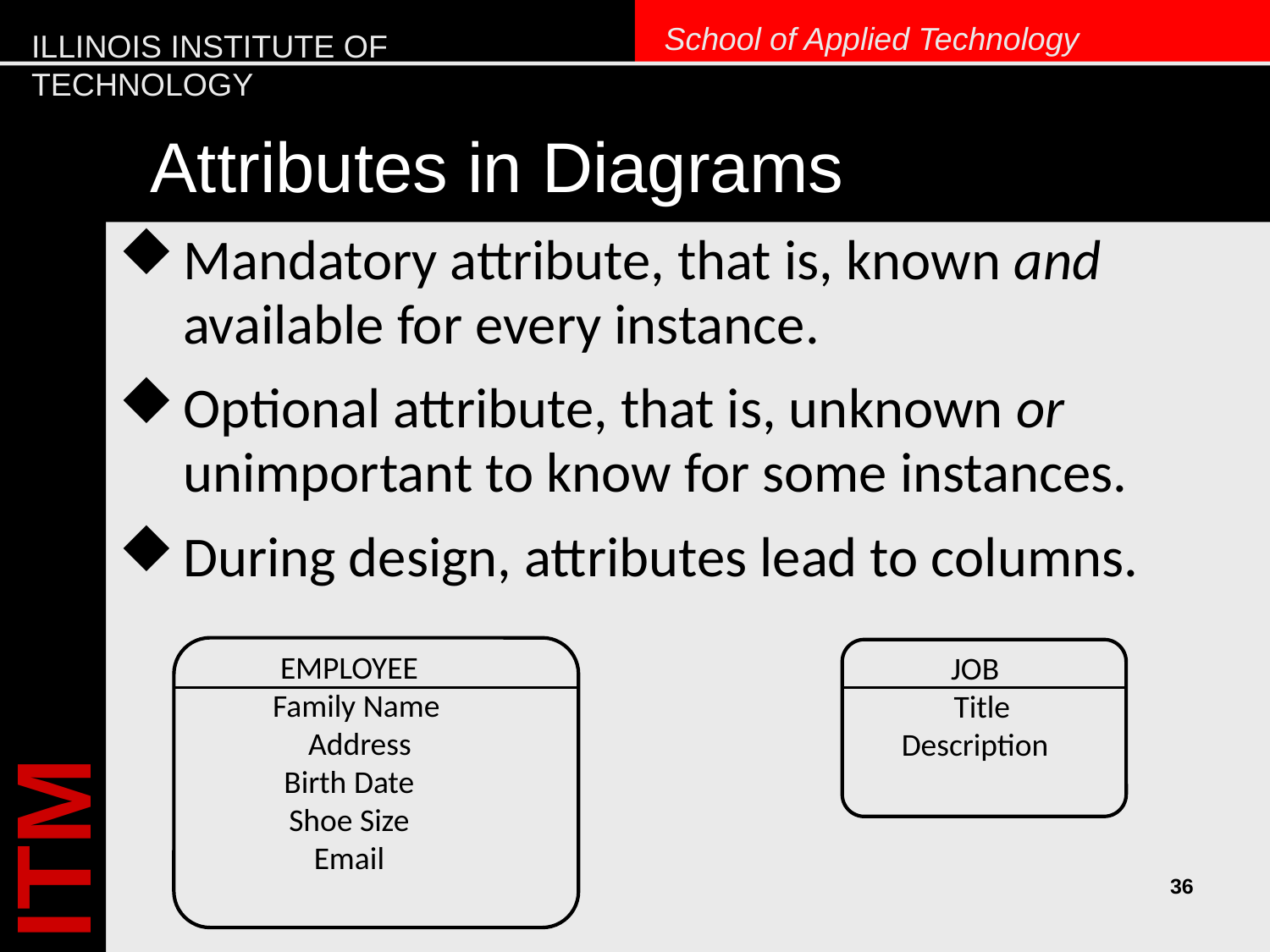

# Attributes in Diagrams
Mandatory attribute, that is, known and available for every instance.
Optional attribute, that is, unknown or unimportant to know for some instances.
During design, attributes lead to columns.

EMPLOYEE
  Family Name
   Address
Birth Date
Shoe Size
Email
JOB
  Title
Description
36